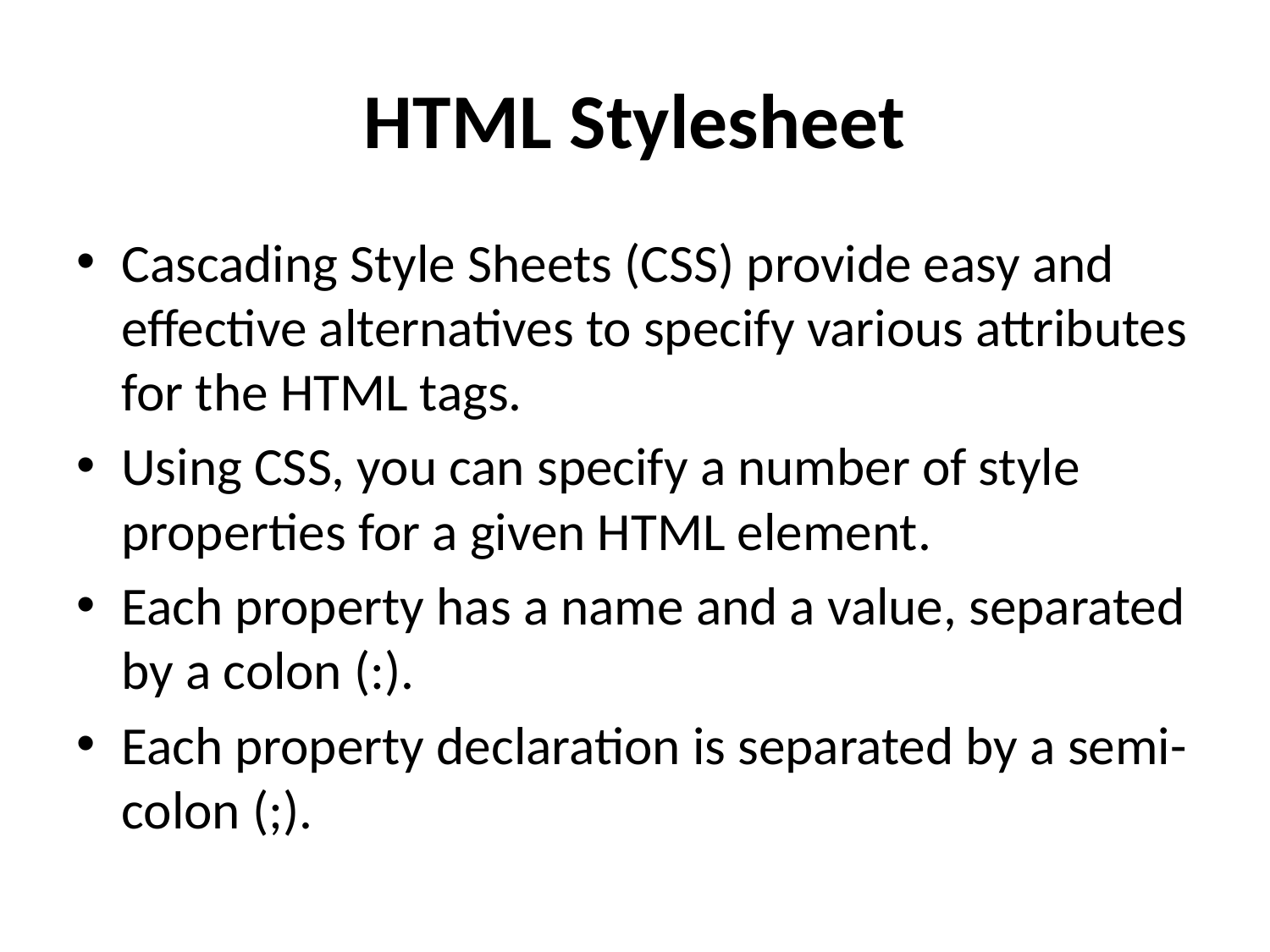

# HTML Stylesheet
Cascading Style Sheets (CSS) provide easy and effective alternatives to specify various attributes for the HTML tags.
Using CSS, you can specify a number of style properties for a given HTML element.
Each property has a name and a value, separated by a colon (:).
Each property declaration is separated by a semi-colon (;).